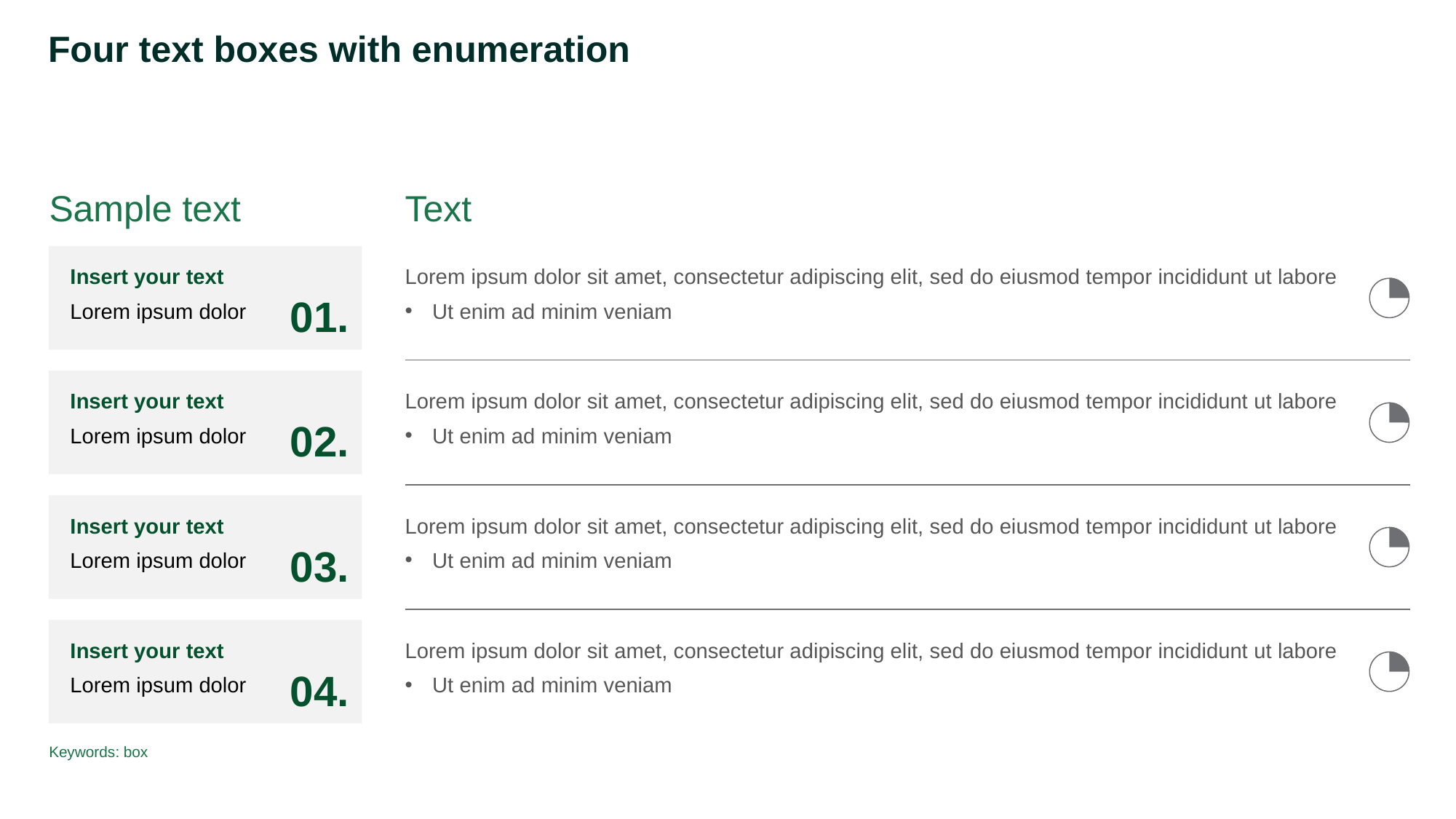

# Four text boxes with enumeration
Sample text
Text
Insert your text
Lorem ipsum dolor
Lorem ipsum dolor sit amet, consectetur adipiscing elit, sed do eiusmod tempor incididunt ut labore
Ut enim ad minim veniam

01.
Insert your text
Lorem ipsum dolor
Lorem ipsum dolor sit amet, consectetur adipiscing elit, sed do eiusmod tempor incididunt ut labore
Ut enim ad minim veniam

02.
Insert your text
Lorem ipsum dolor
Lorem ipsum dolor sit amet, consectetur adipiscing elit, sed do eiusmod tempor incididunt ut labore
Ut enim ad minim veniam

03.
Insert your text
Lorem ipsum dolor
Lorem ipsum dolor sit amet, consectetur adipiscing elit, sed do eiusmod tempor incididunt ut labore
Ut enim ad minim veniam

04.
Keywords: box